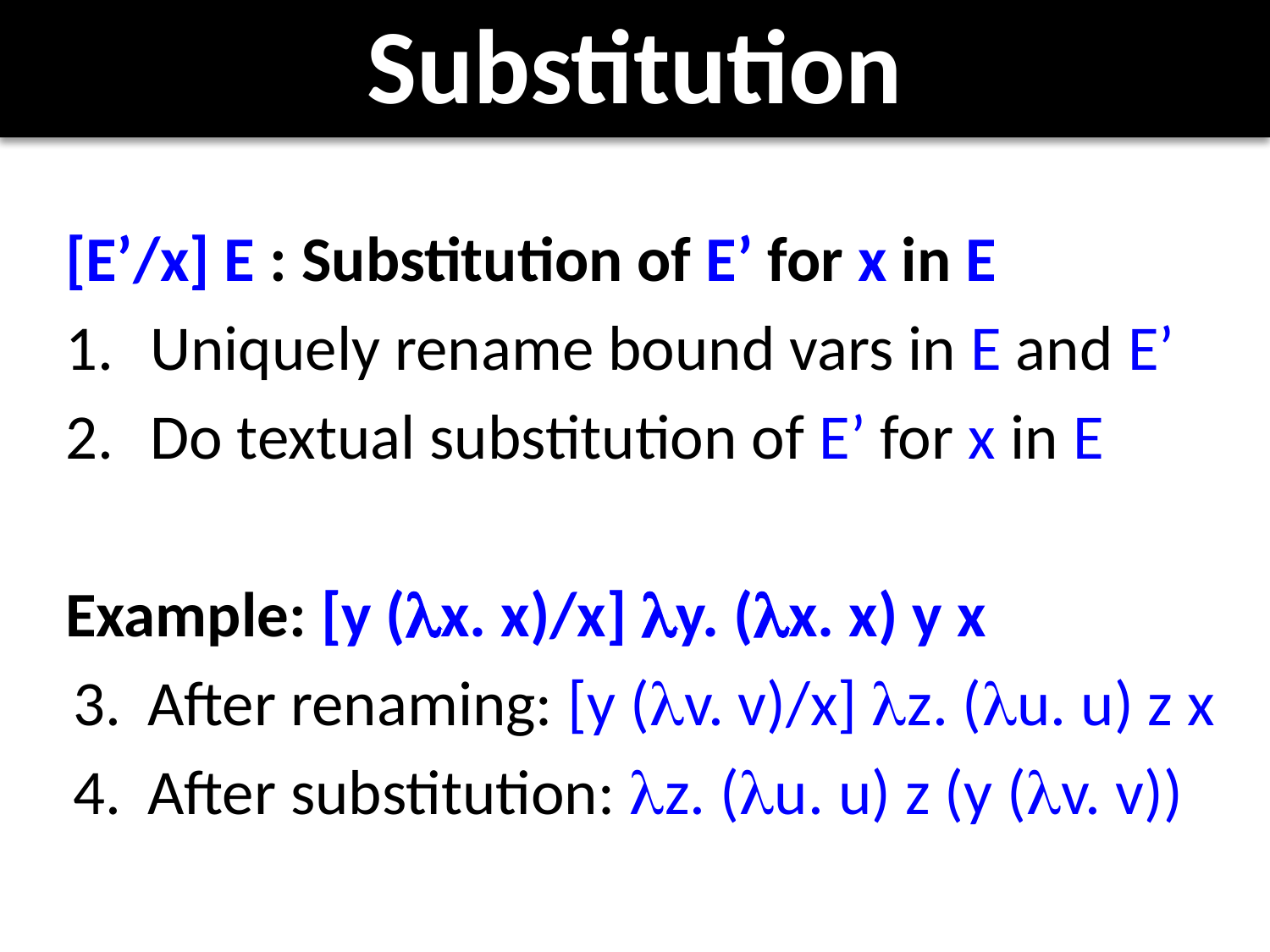

# Substitution
[E’/x] E : Substitution of E’ for x in E
Uniquely rename bound vars in E and E’
Do textual substitution of E’ for x in E

Example: [y (λx. x)/x] λy. (λx. x) y x
After renaming: [y (λv. v)/x] λz. (λu. u) z x
After substitution: λz. (λu. u) z (y (λv. v))